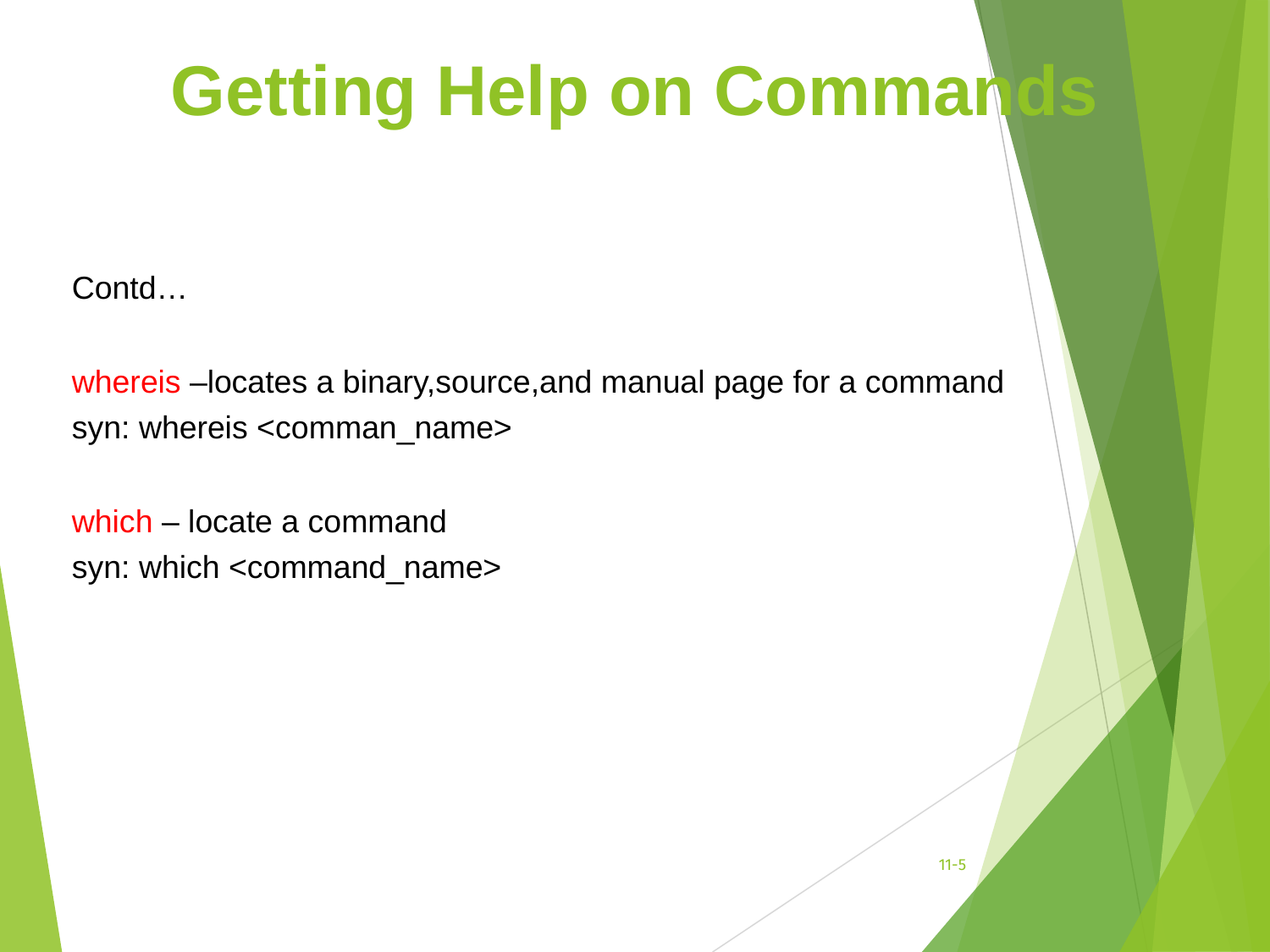

# Getting Help on Commands
Contd…

whereis –locates a binary,source,and manual page for a command
syn: whereis <comman_name>

which – locate a command
syn: which <command_name>
11-5